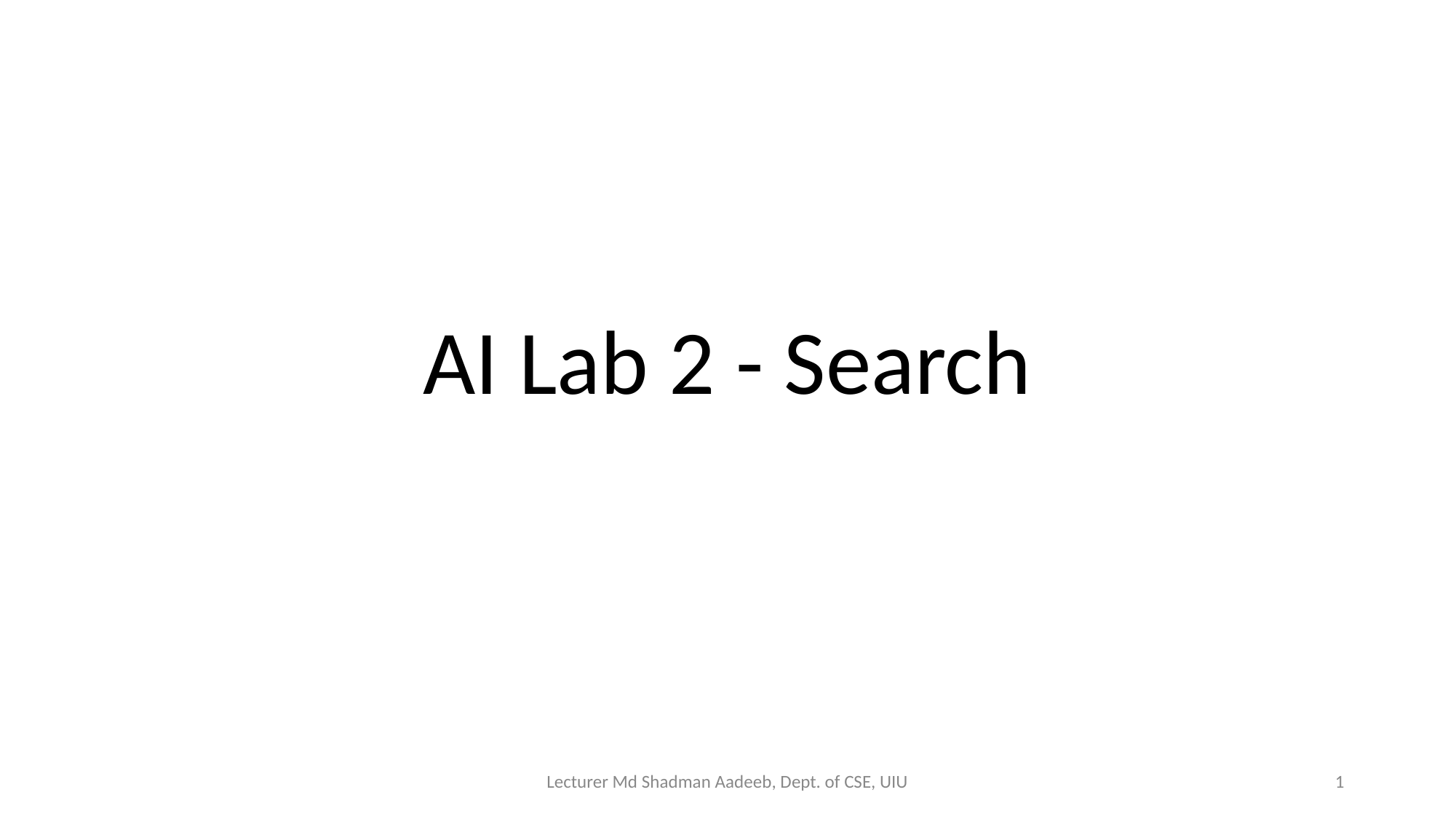

# AI Lab 2 - Search

Lecturer Md Shadman Aadeeb, Dept. of CSE, UIU
1